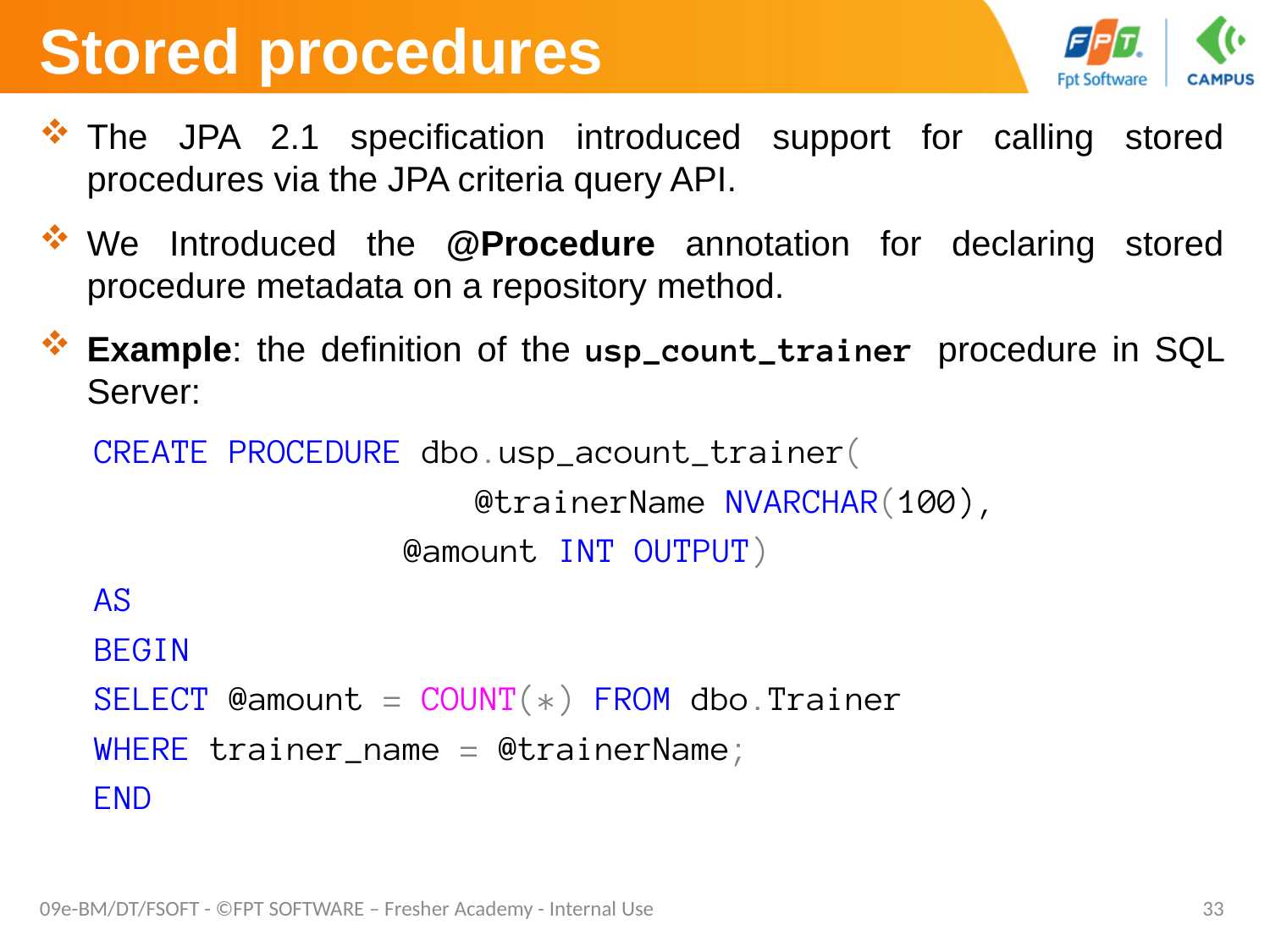

# Stored procedures
The JPA 2.1 specification introduced support for calling stored procedures via the JPA criteria query API.
We Introduced the @Procedure annotation for declaring stored procedure metadata on a repository method.
Example: the definition of the usp_count_trainer procedure in SQL Server:
CREATE PROCEDURE dbo.usp_acount_trainer(
		 	@trainerName NVARCHAR(100),
		@amount INT OUTPUT)
AS
BEGIN
SELECT @amount = COUNT(*) FROM dbo.Trainer
WHERE trainer_name = @trainerName;
END
09e-BM/DT/FSOFT - ©FPT SOFTWARE – Fresher Academy - Internal Use
33